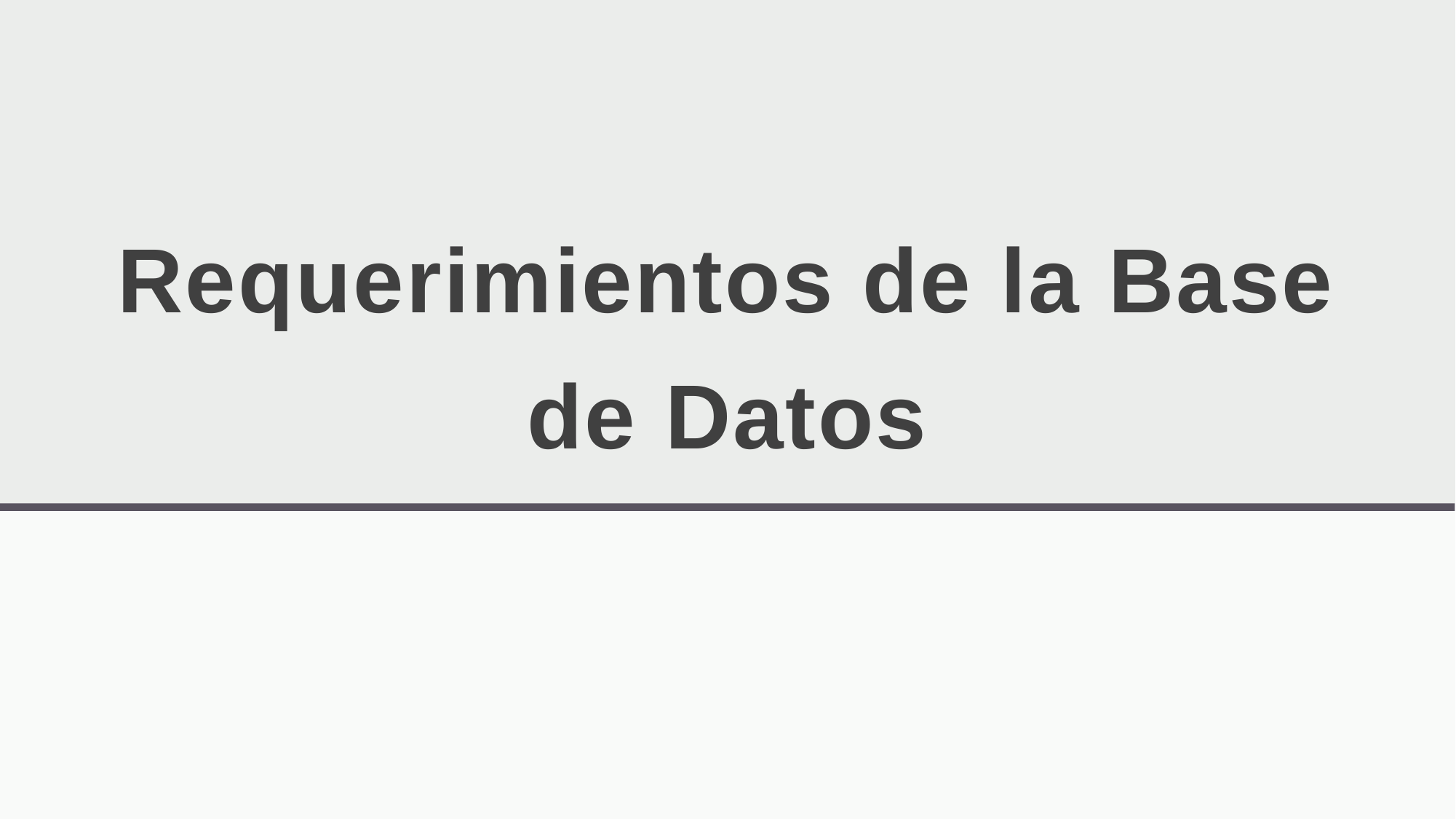

# Requerimientos de la Base de Datos